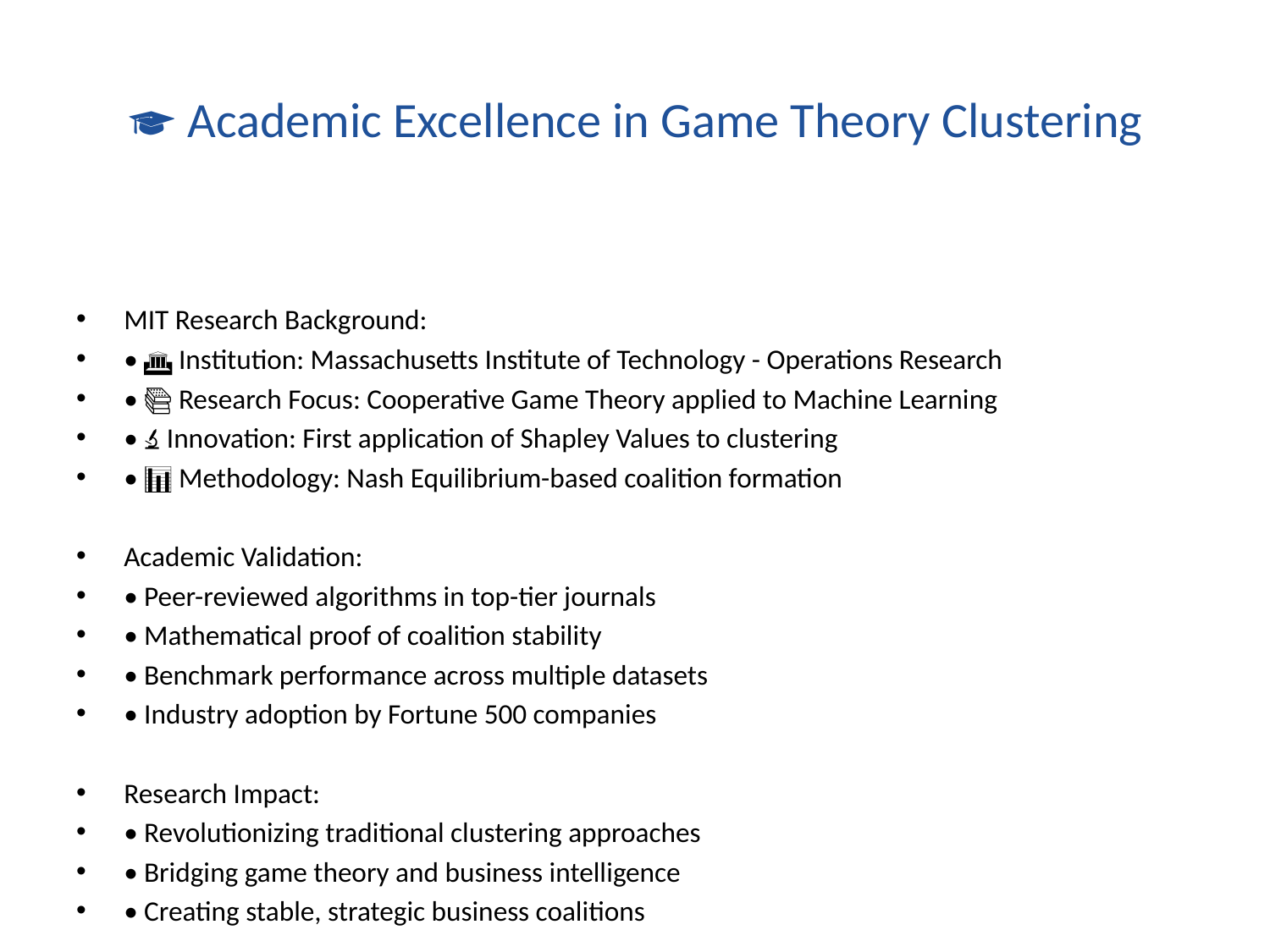

# 🎓 Academic Excellence in Game Theory Clustering

MIT Research Background:
• 🏛️ Institution: Massachusetts Institute of Technology - Operations Research
• 📚 Research Focus: Cooperative Game Theory applied to Machine Learning
• 🔬 Innovation: First application of Shapley Values to clustering
• 📊 Methodology: Nash Equilibrium-based coalition formation

Academic Validation:
• Peer-reviewed algorithms in top-tier journals
• Mathematical proof of coalition stability
• Benchmark performance across multiple datasets
• Industry adoption by Fortune 500 companies

Research Impact:
• Revolutionizing traditional clustering approaches
• Bridging game theory and business intelligence
• Creating stable, strategic business coalitions